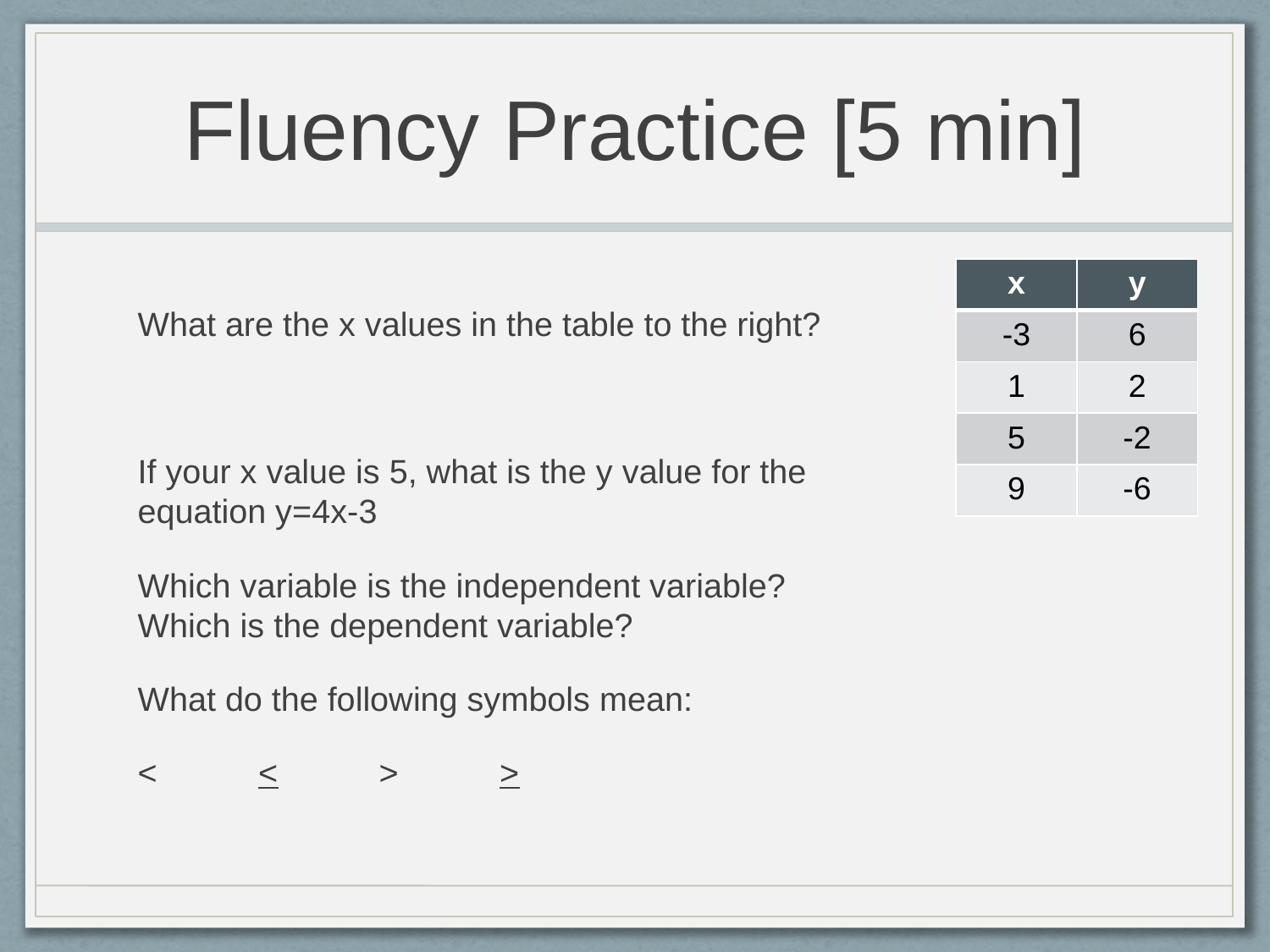

# Fluency Practice [5 min]
| x | y |
| --- | --- |
| -3 | 6 |
| 1 | 2 |
| 5 | -2 |
| 9 | -6 |
What are the x values in the table to the right?

If your x value is 5, what is the y value for the equation y=4x-3
Which variable is the independent variable? Which is the dependent variable?
What do the following symbols mean:
<	<	>	>